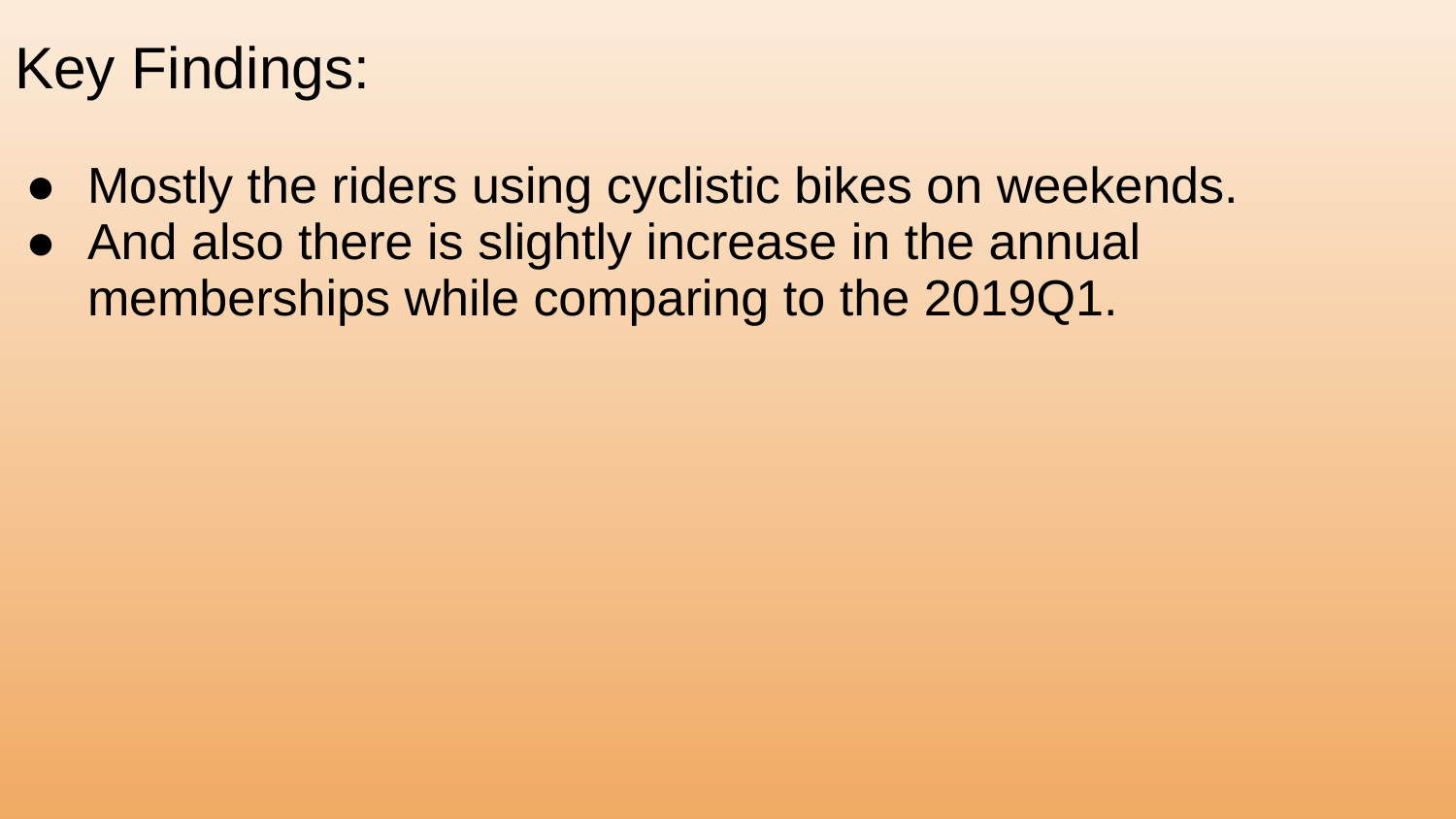

# Key Findings:

Mostly the riders using cyclistic bikes on weekends.
And also there is slightly increase in the annual memberships while comparing to the 2019Q1.